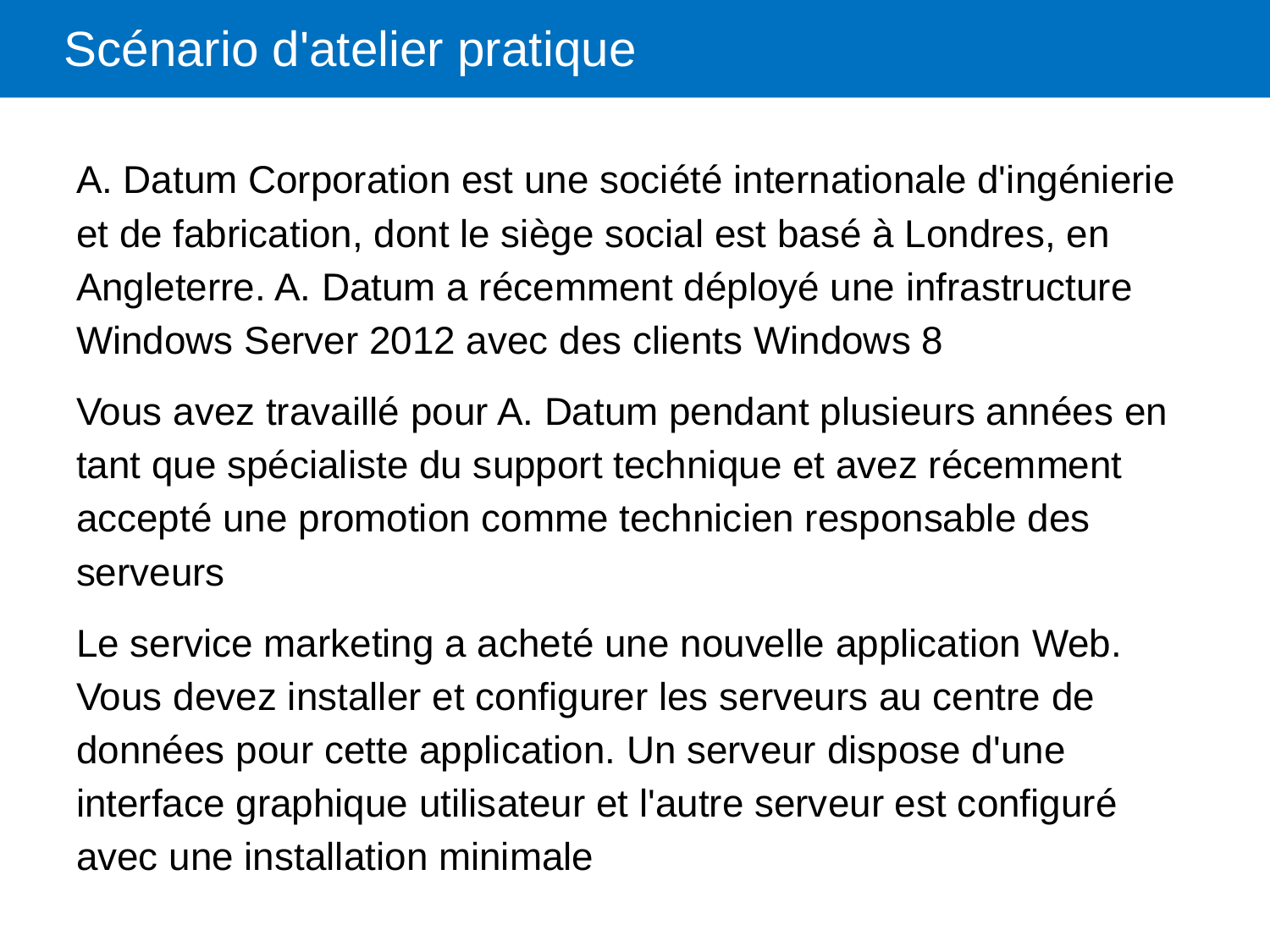

# Scénario d'atelier pratique
A. Datum Corporation est une société internationale d'ingénierie et de fabrication, dont le siège social est basé à Londres, en Angleterre. A. Datum a récemment déployé une infrastructure Windows Server 2012 avec des clients Windows 8
Vous avez travaillé pour A. Datum pendant plusieurs années en tant que spécialiste du support technique et avez récemment accepté une promotion comme technicien responsable des serveurs
Le service marketing a acheté une nouvelle application Web. Vous devez installer et configurer les serveurs au centre de données pour cette application. Un serveur dispose d'une interface graphique utilisateur et l'autre serveur est configuré avec une installation minimale